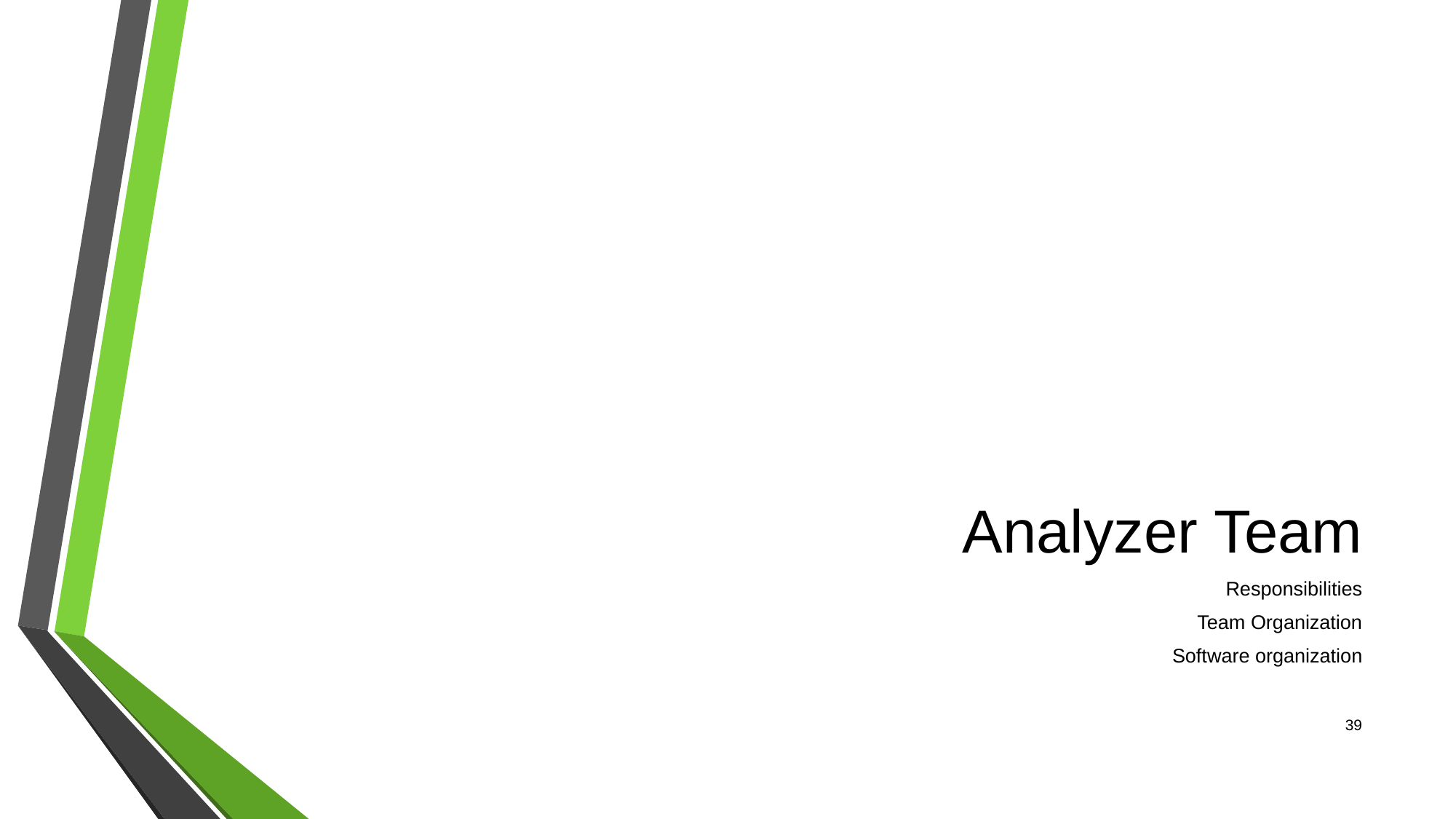

# Analyzer Team
Responsibilities
Team Organization
Software organization
39